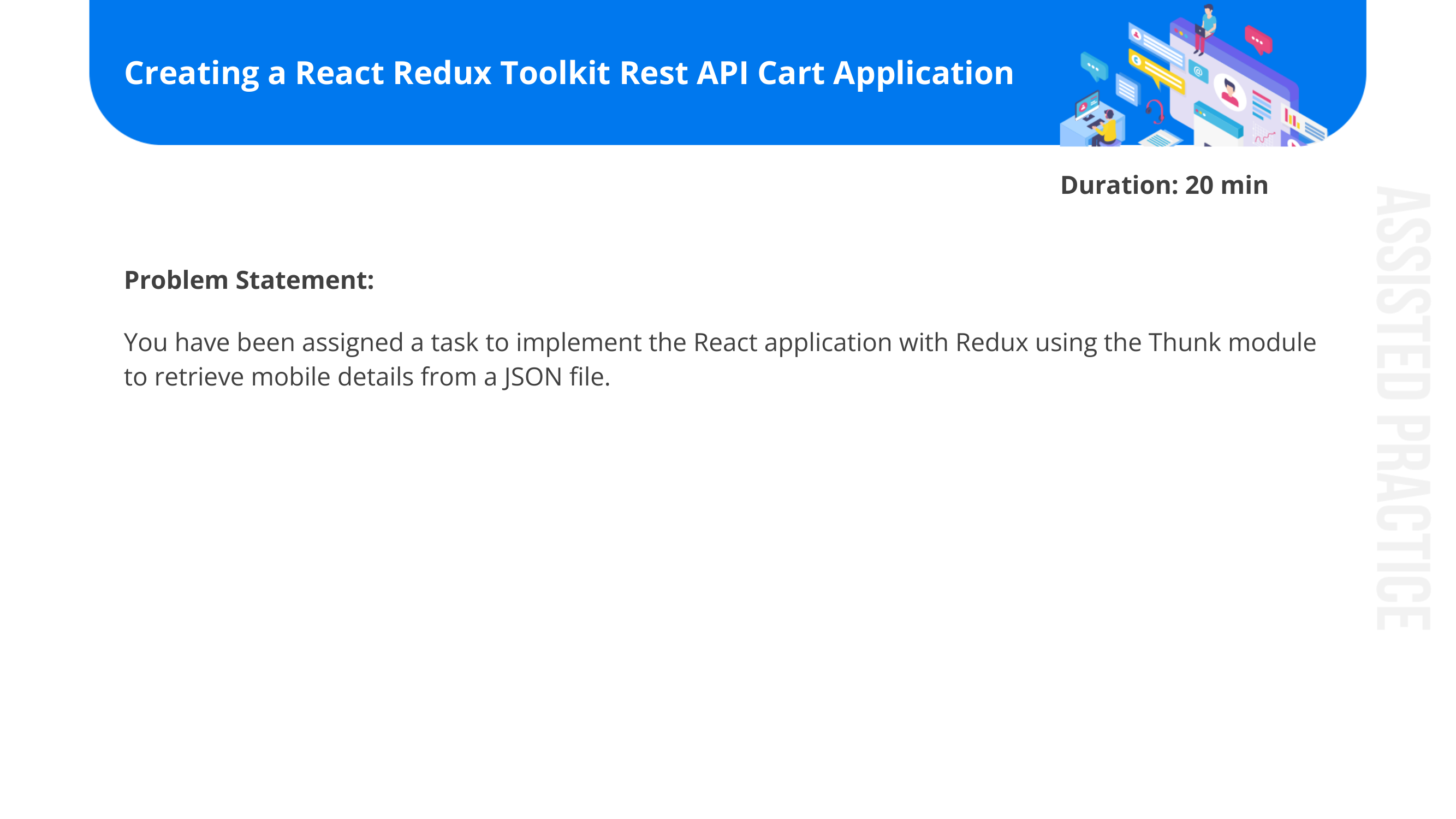

# Creating a React Redux Toolkit Rest API Cart Application
Duration: 20 min
Problem Statement:​
​
You have been assigned a task to implement the React application with Redux using the Thunk module to retrieve mobile details from a JSON file.